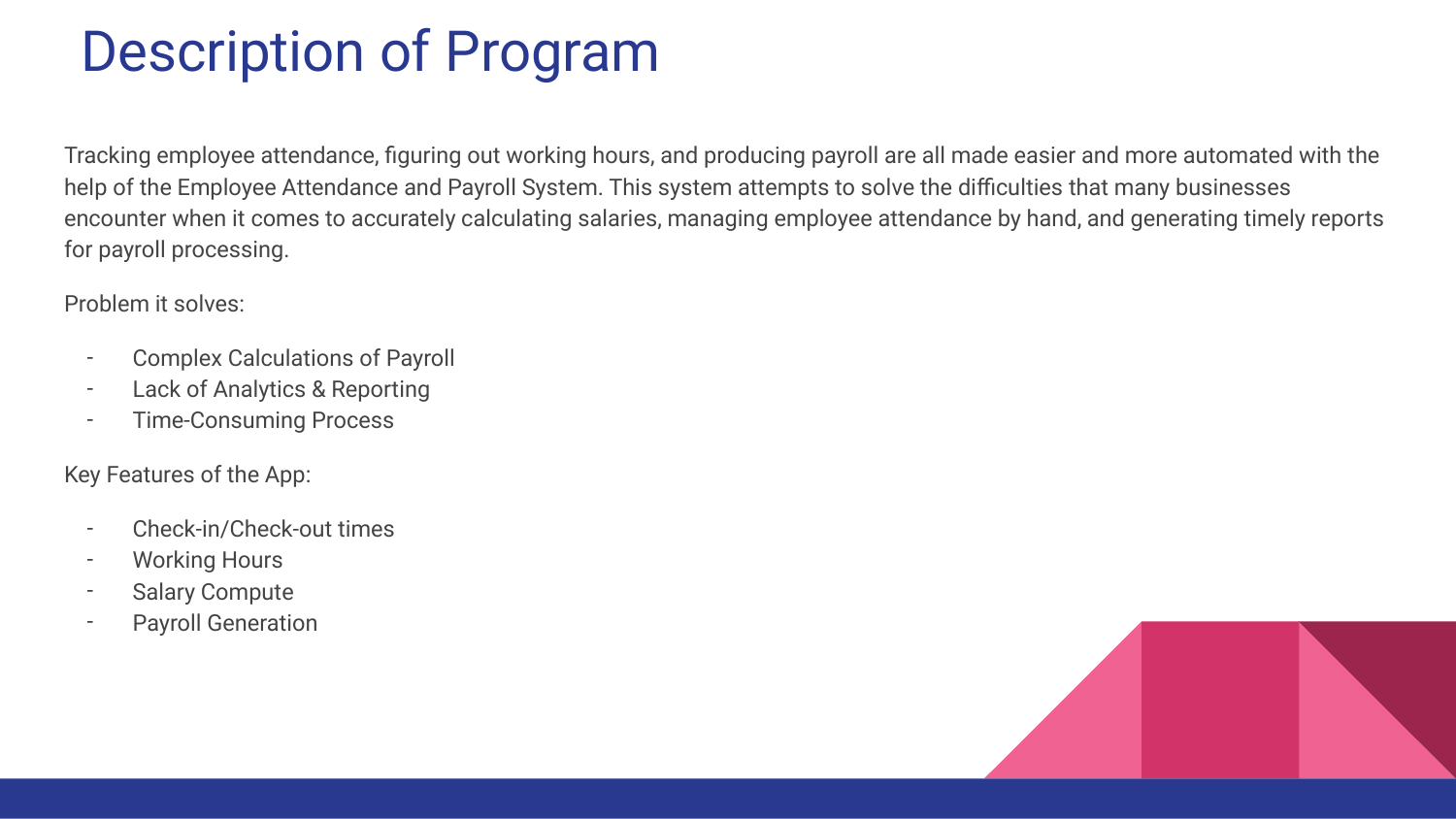

# Description of Program
Tracking employee attendance, figuring out working hours, and producing payroll are all made easier and more automated with the help of the Employee Attendance and Payroll System. This system attempts to solve the difficulties that many businesses encounter when it comes to accurately calculating salaries, managing employee attendance by hand, and generating timely reports for payroll processing.
Problem it solves:
Complex Calculations of Payroll
Lack of Analytics & Reporting
Time-Consuming Process
Key Features of the App:
Check-in/Check-out times
Working Hours
Salary Compute
Payroll Generation